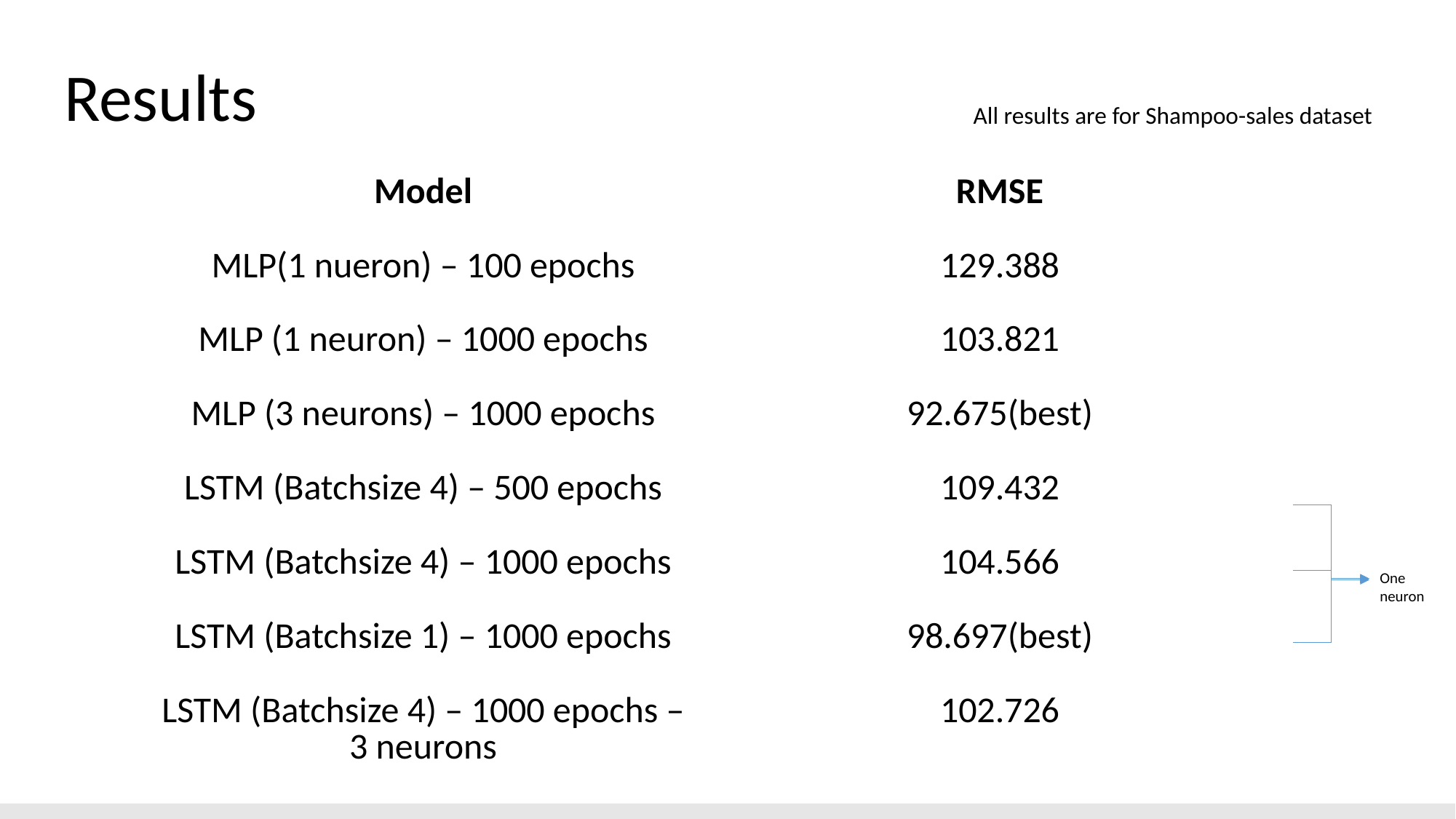

# Results
All results are for Shampoo-sales dataset
| Model | RMSE |
| --- | --- |
| MLP(1 nueron) – 100 epochs | 129.388 |
| MLP (1 neuron) – 1000 epochs | 103.821 |
| MLP (3 neurons) – 1000 epochs | 92.675(best) |
| LSTM (Batchsize 4) – 500 epochs | 109.432 |
| LSTM (Batchsize 4) – 1000 epochs | 104.566 |
| LSTM (Batchsize 1) – 1000 epochs | 98.697(best) |
| LSTM (Batchsize 4) – 1000 epochs – 3 neurons | 102.726 |
One
neuron